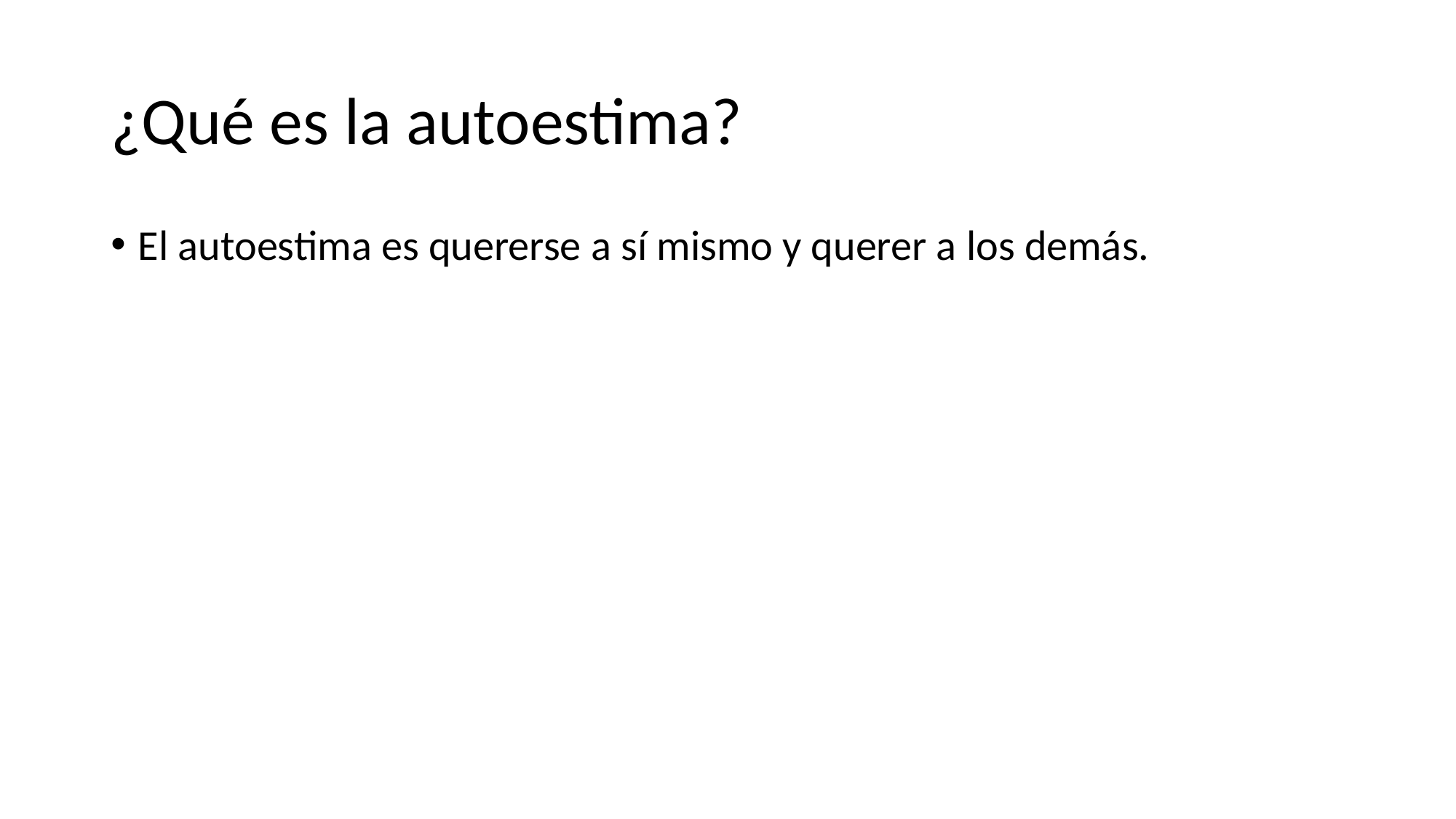

# ¿Qué es la autoestima?
El autoestima es quererse a sí mismo y querer a los demás.